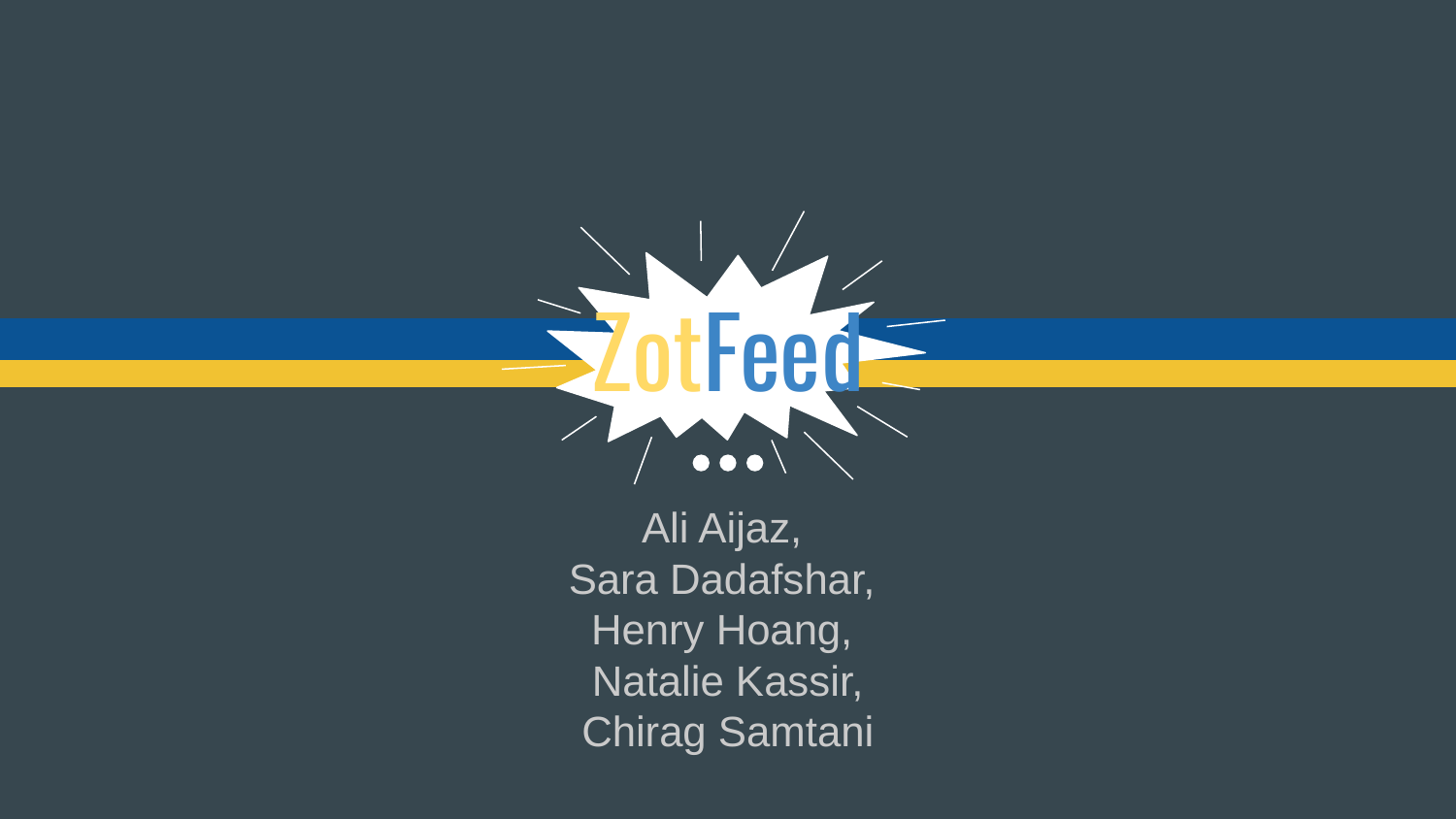

# ZotFeed

Ali Aijaz,
Sara Dadafshar,
Henry Hoang,
Natalie Kassir,
Chirag Samtani